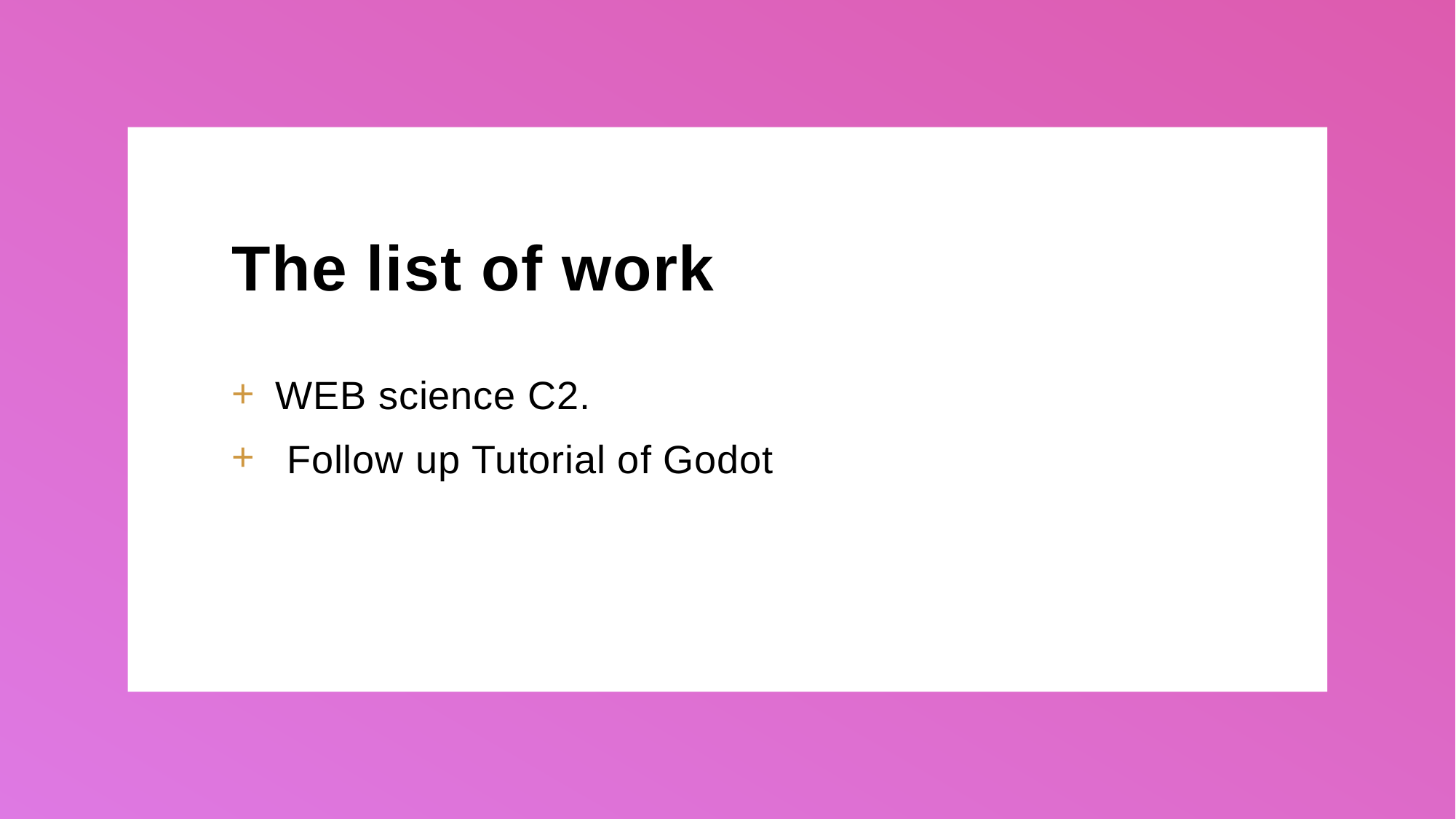

# The list of work
WEB science C2.
 Follow up Tutorial of Godot